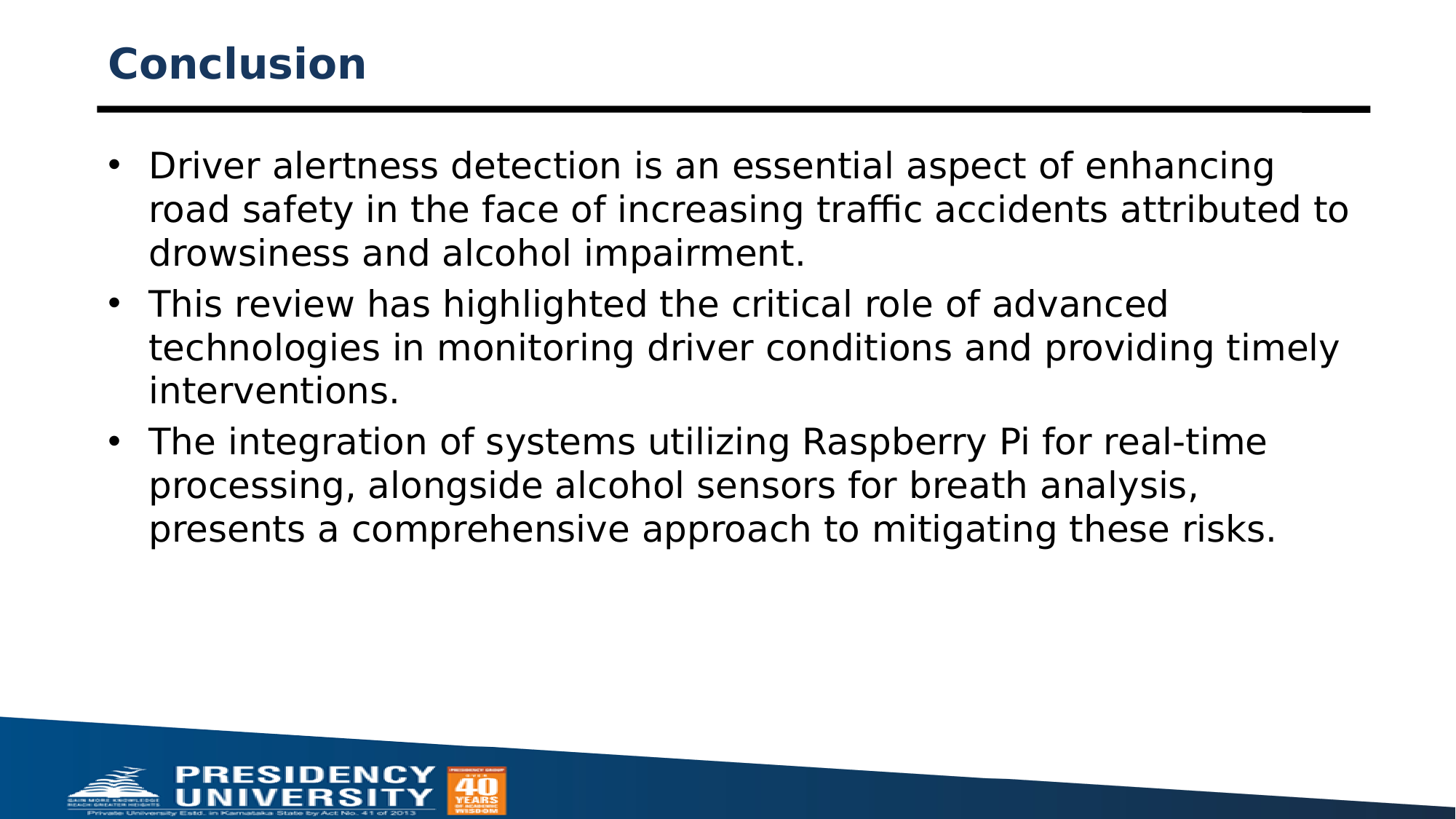

# Conclusion
Driver alertness detection is an essential aspect of enhancing road safety in the face of increasing traffic accidents attributed to drowsiness and alcohol impairment.
This review has highlighted the critical role of advanced technologies in monitoring driver conditions and providing timely interventions.
The integration of systems utilizing Raspberry Pi for real-time processing, alongside alcohol sensors for breath analysis, presents a comprehensive approach to mitigating these risks.